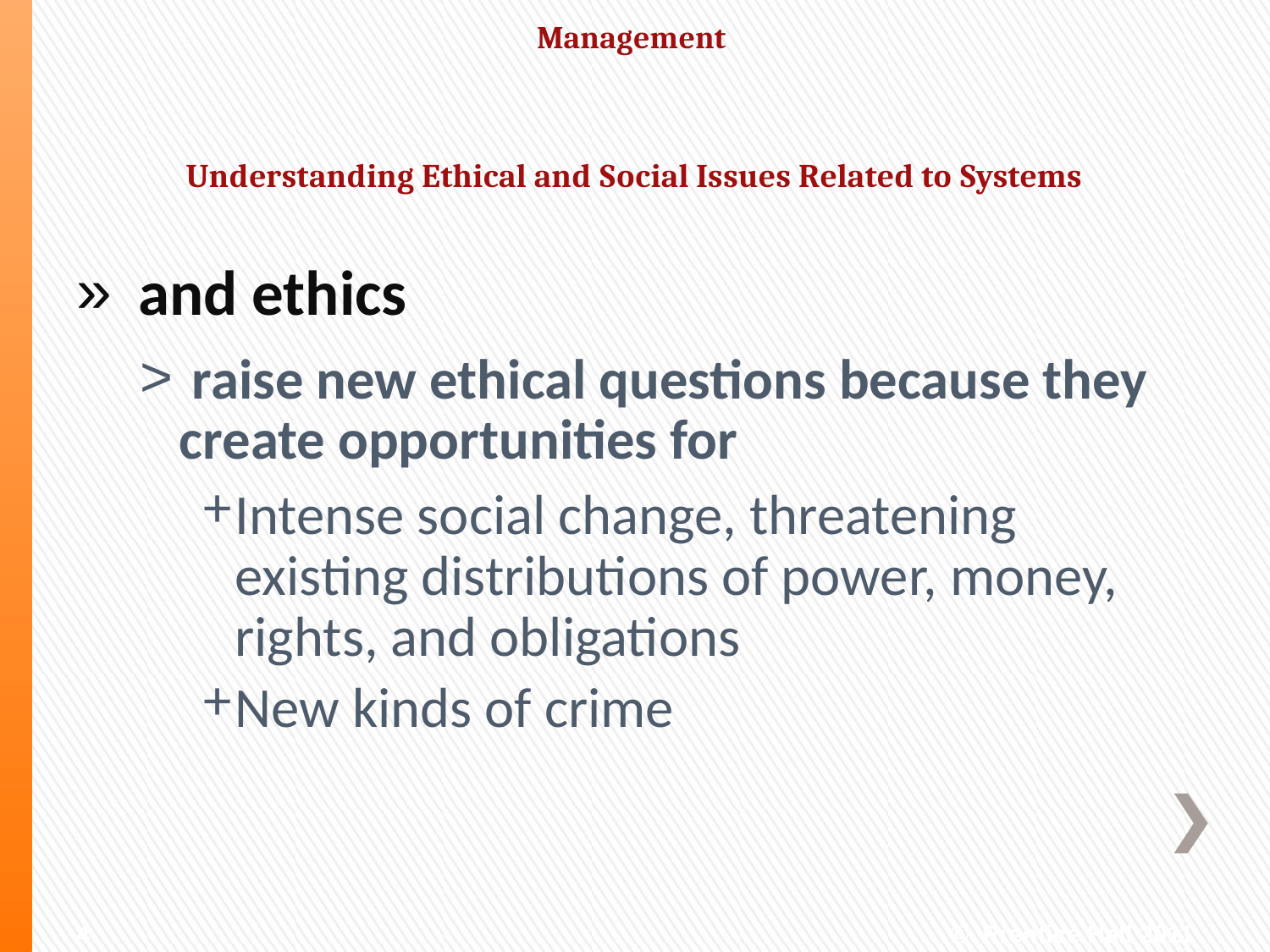

#
Understanding Ethical and Social Issues Related to Systems
 and ethics
 raise new ethical questions because they create opportunities for
Intense social change, threatening existing distributions of power, money, rights, and obligations
New kinds of crime
4
©  Prentice Hall 2011